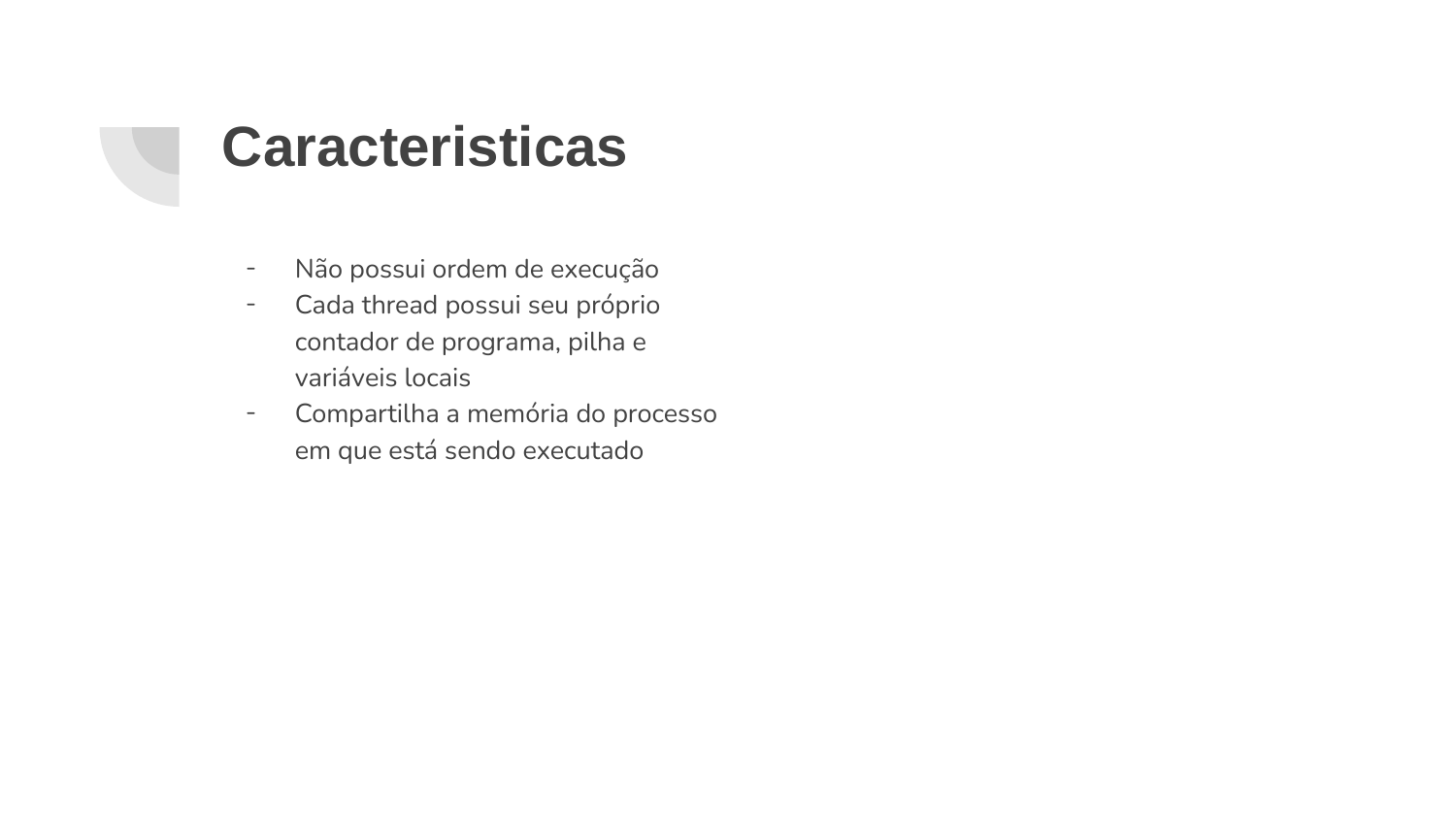

# Caracteristicas
Não possui ordem de execução
Cada thread possui seu próprio contador de programa, pilha e variáveis locais
Compartilha a memória do processo em que está sendo executado